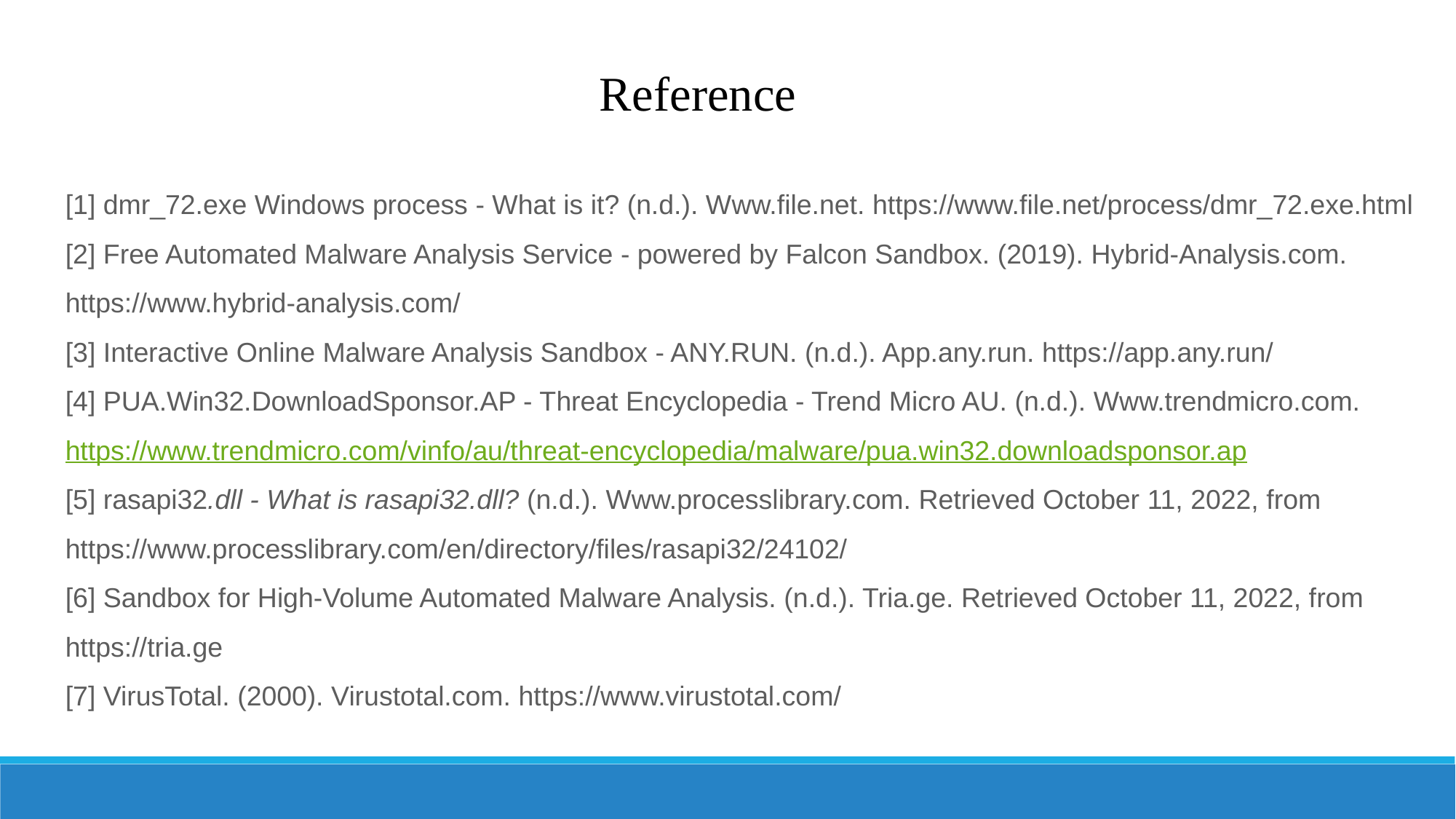

Reference
[1] dmr_72.exe Windows process - What is it? (n.d.). Www.file.net. https://www.file.net/process/dmr_72.exe.html
[2] Free Automated Malware Analysis Service - powered by Falcon Sandbox. (2019). Hybrid-Analysis.com. https://www.hybrid-analysis.com/
[3] Interactive Online Malware Analysis Sandbox - ANY.RUN. (n.d.). App.any.run. https://app.any.run/
[4] PUA.Win32.DownloadSponsor.AP - Threat Encyclopedia - Trend Micro AU. (n.d.). Www.trendmicro.com. https://www.trendmicro.com/vinfo/au/threat-encyclopedia/malware/pua.win32.downloadsponsor.ap
[5] rasapi32.dll - What is rasapi32.dll? (n.d.). Www.processlibrary.com. Retrieved October 11, 2022, from https://www.processlibrary.com/en/directory/files/rasapi32/24102/
[6] Sandbox for High-Volume Automated Malware Analysis. (n.d.). Tria.ge. Retrieved October 11, 2022, from https://tria.ge
[7] VirusTotal. (2000). Virustotal.com. https://www.virustotal.com/